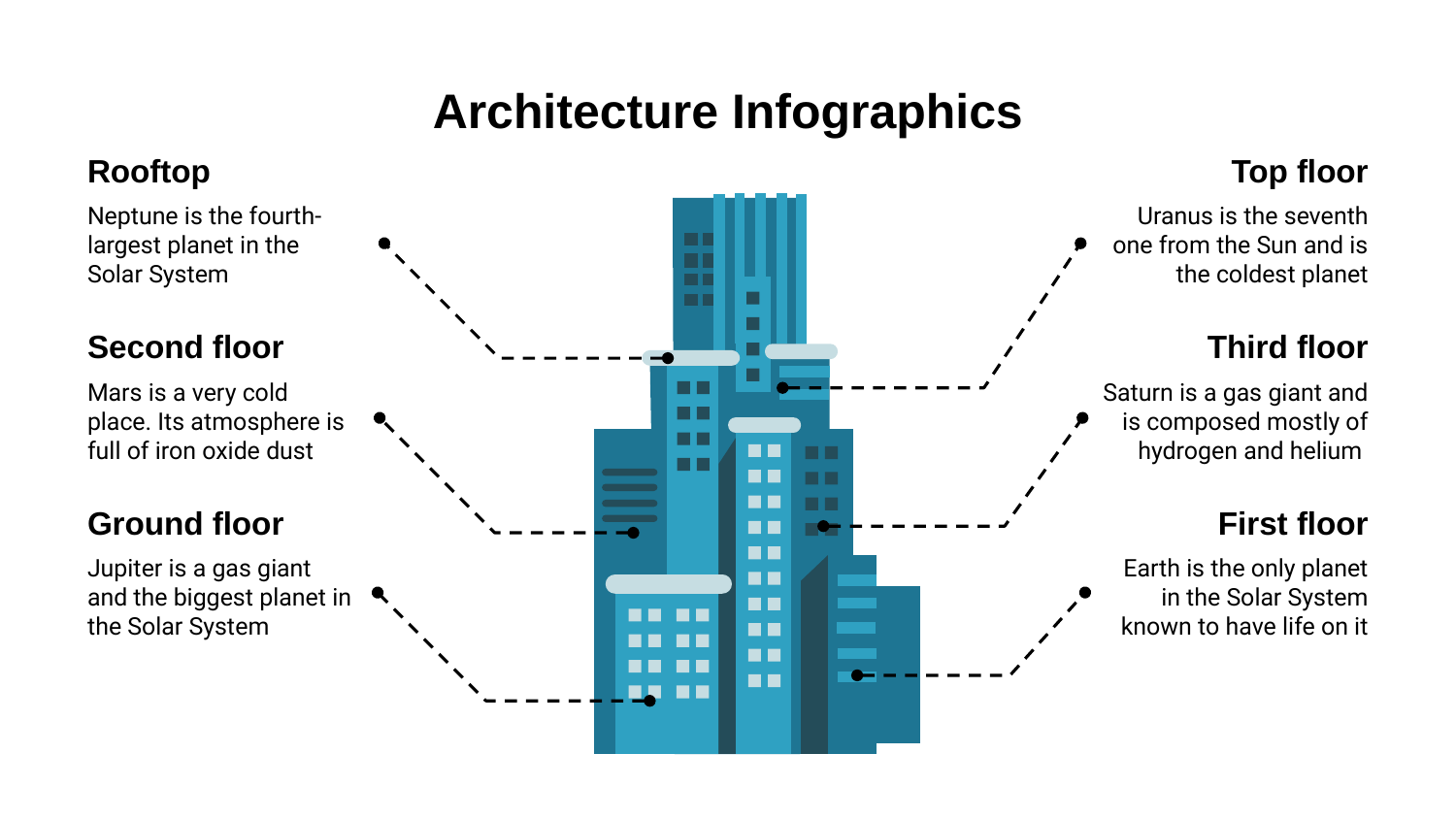

# Architecture Infographics
Rooftop
Top floor
Neptune is the fourth-largest planet in the Solar System

Uranus is the seventh one from the Sun and is the coldest planet

Second floor
Third floor
Saturn is a gas giant and is composed mostly of hydrogen and helium
Mars is a very cold place. Its atmosphere is full of iron oxide dust

Ground floor
First floor
Earth is the only planet in the Solar System known to have life on it
Jupiter is a gas giant and the biggest planet in the Solar System